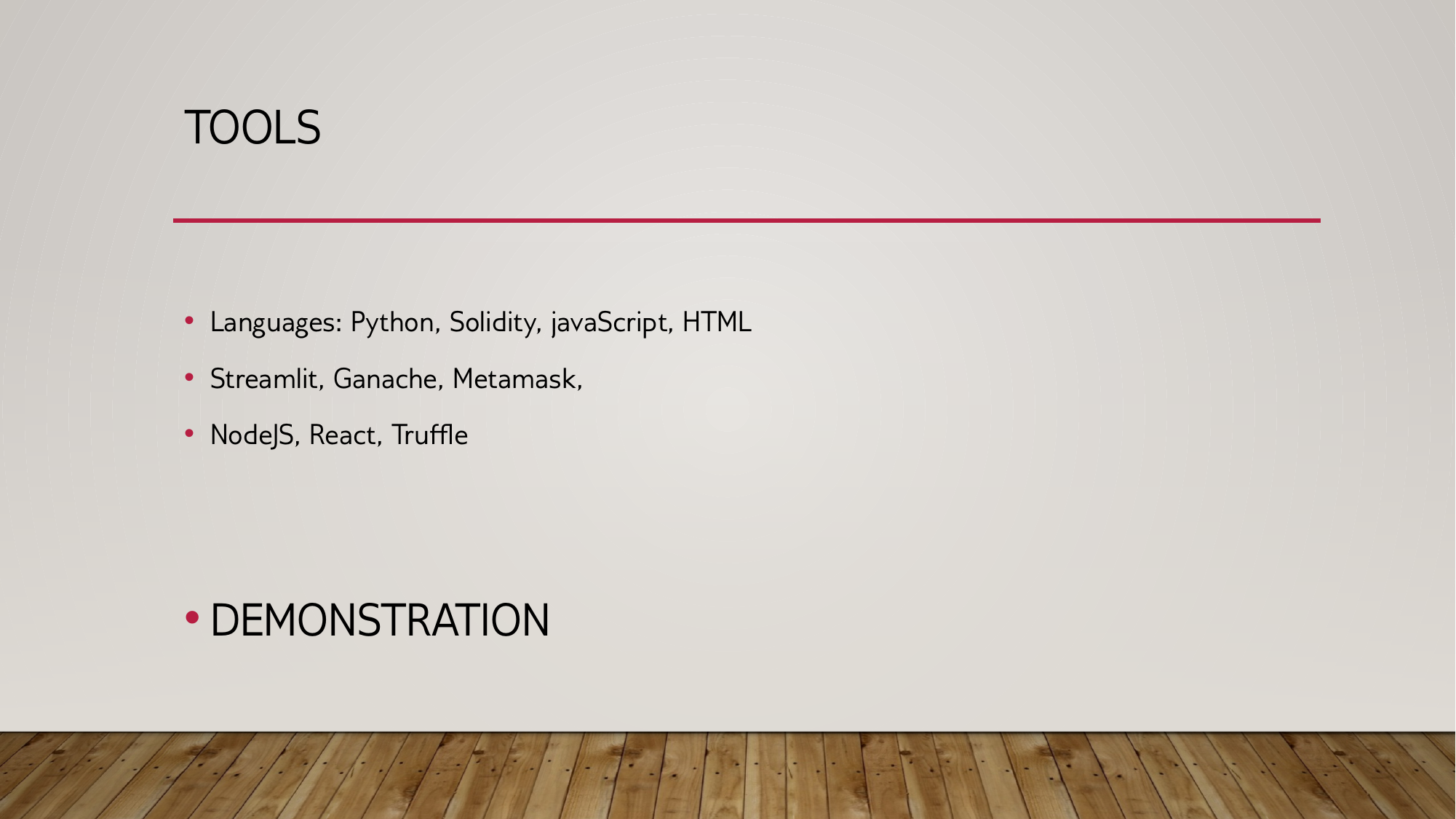

# Tools

Languages: Python, Solidity, javaScript, HTML
Streamlit, Ganache, Metamask,
NodeJS, React, Truffle

DEMONSTRATION